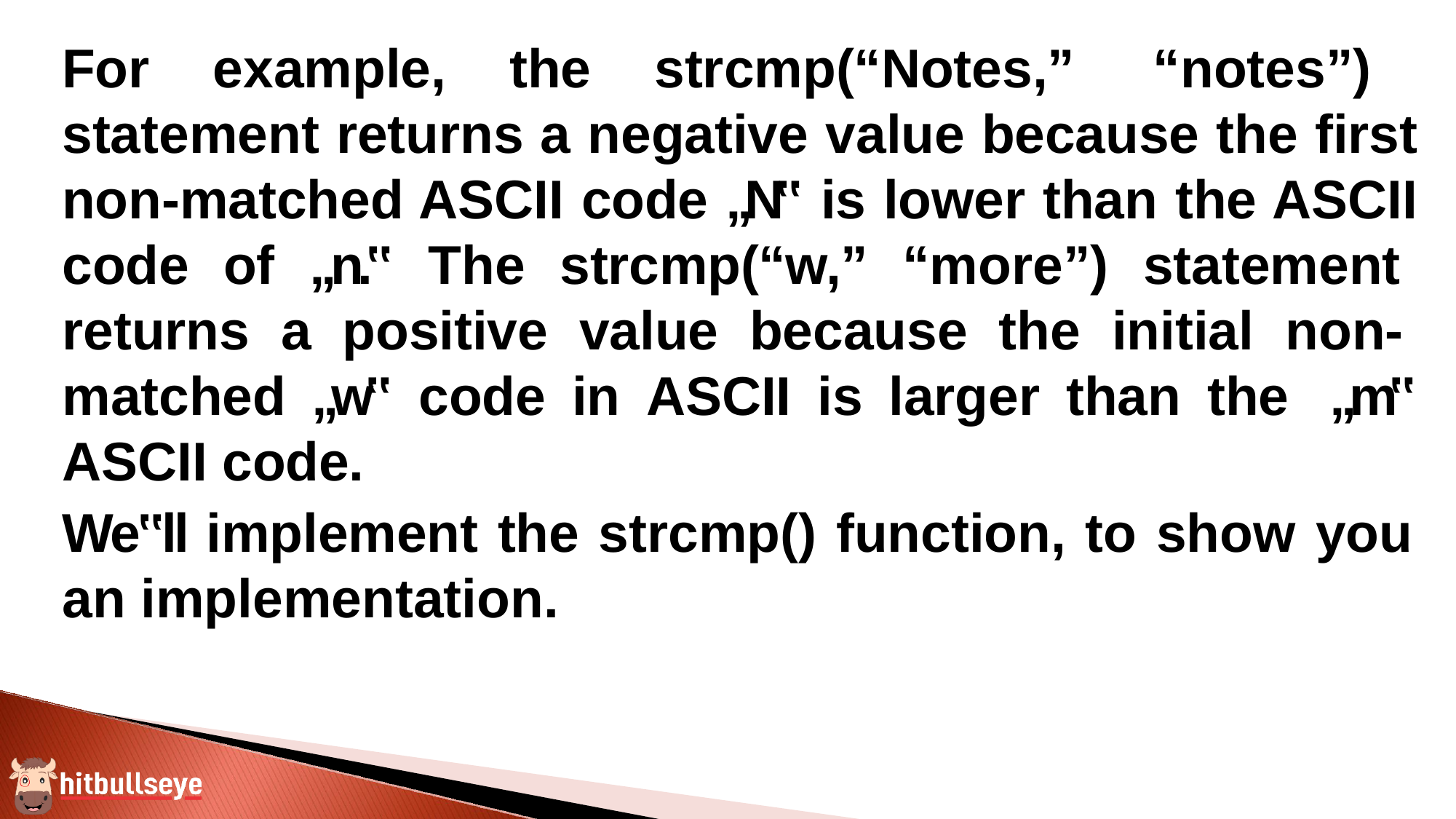

For example, the strcmp(“Notes,” “notes”)  statement returns a negative value because the first  non-matched ASCII code „N‟ is lower than the ASCII  code of „n.‟ The strcmp(“w,” “more”) statement  returns a positive value because the initial non-  matched „w‟ code in ASCII is larger than the „m‟  ASCII code.
We‟ll implement the strcmp() function, to show you  an implementation.